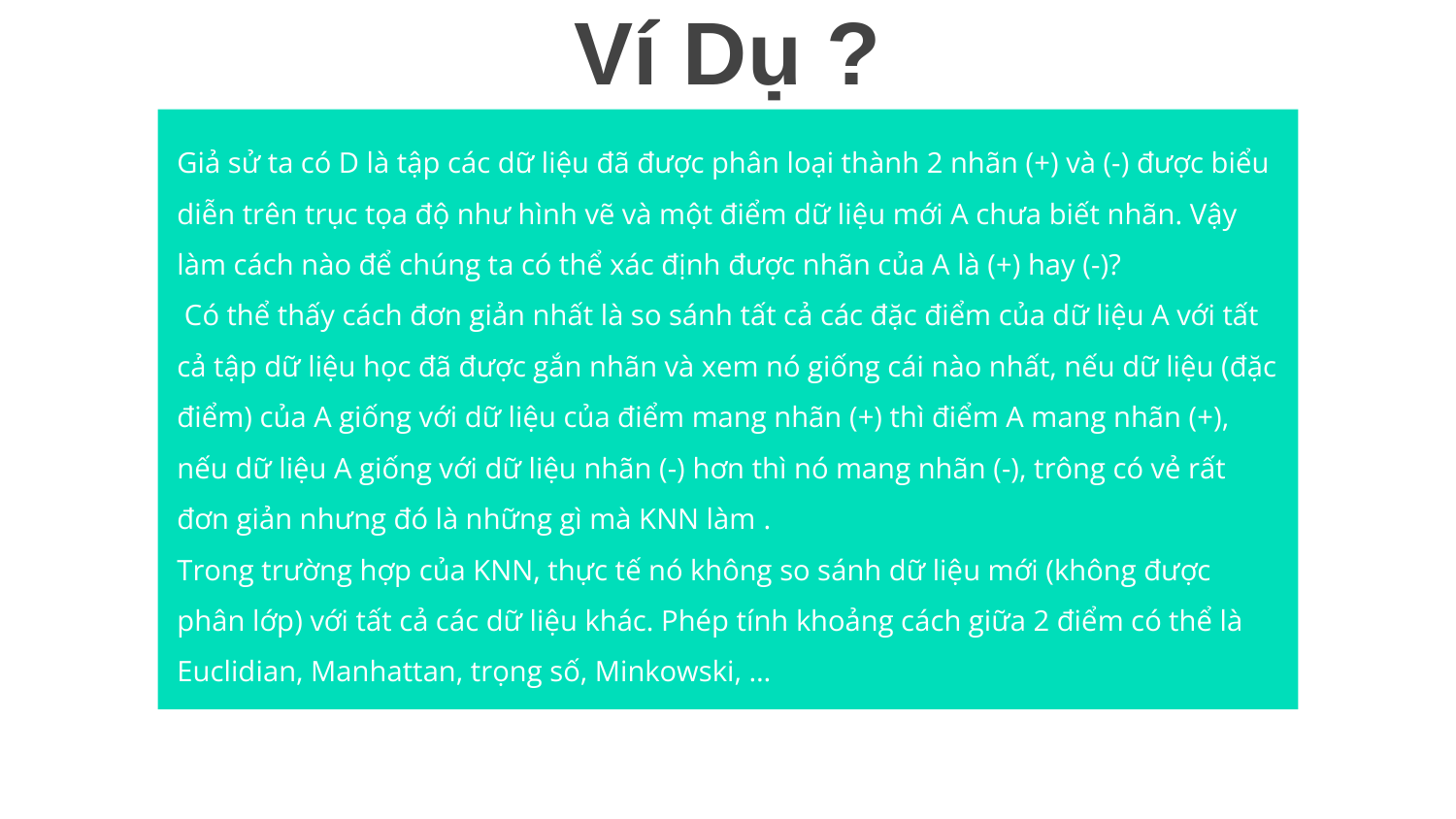

# Ví Dụ ?
	Giả sử ta có D là tập các dữ liệu đã được phân loại thành 2 nhãn (+) và (-) được biểu diễn trên trục tọa độ như hình vẽ và một điểm dữ liệu mới A chưa biết nhãn. Vậy làm cách nào để chúng ta có thể xác định được nhãn của A là (+) hay (-)?
 Có thể thấy cách đơn giản nhất là so sánh tất cả các đặc điểm của dữ liệu A với tất cả tập dữ liệu học đã được gắn nhãn và xem nó giống cái nào nhất, nếu dữ liệu (đặc điểm) của A giống với dữ liệu của điểm mang nhãn (+) thì điểm A mang nhãn (+), nếu dữ liệu A giống với dữ liệu nhãn (-) hơn thì nó mang nhãn (-), trông có vẻ rất đơn giản nhưng đó là những gì mà KNN làm .
Trong trường hợp của KNN, thực tế nó không so sánh dữ liệu mới (không được phân lớp) với tất cả các dữ liệu khác. Phép tính khoảng cách giữa 2 điểm có thể là Euclidian, Manhattan, trọng số, Minkowski, …